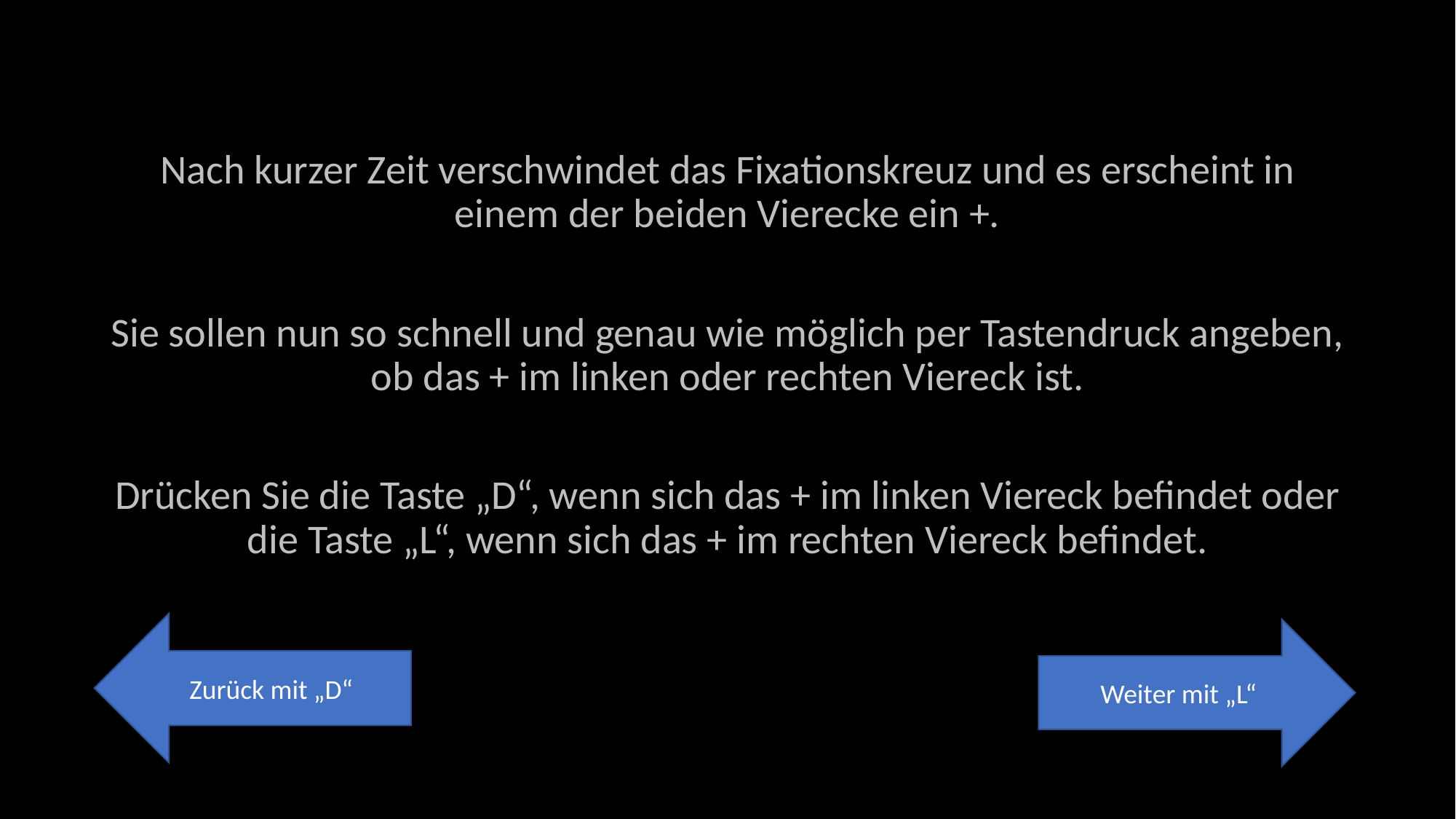

Nach kurzer Zeit verschwindet das Fixationskreuz und es erscheint in einem der beiden Vierecke ein +.

Sie sollen nun so schnell und genau wie möglich per Tastendruck angeben, ob das + im linken oder rechten Viereck ist.

Drücken Sie die Taste „D“, wenn sich das + im linken Viereck befindet oder die Taste „L“, wenn sich das + im rechten Viereck befindet.

Zurück mit „D“

Weiter mit „L“